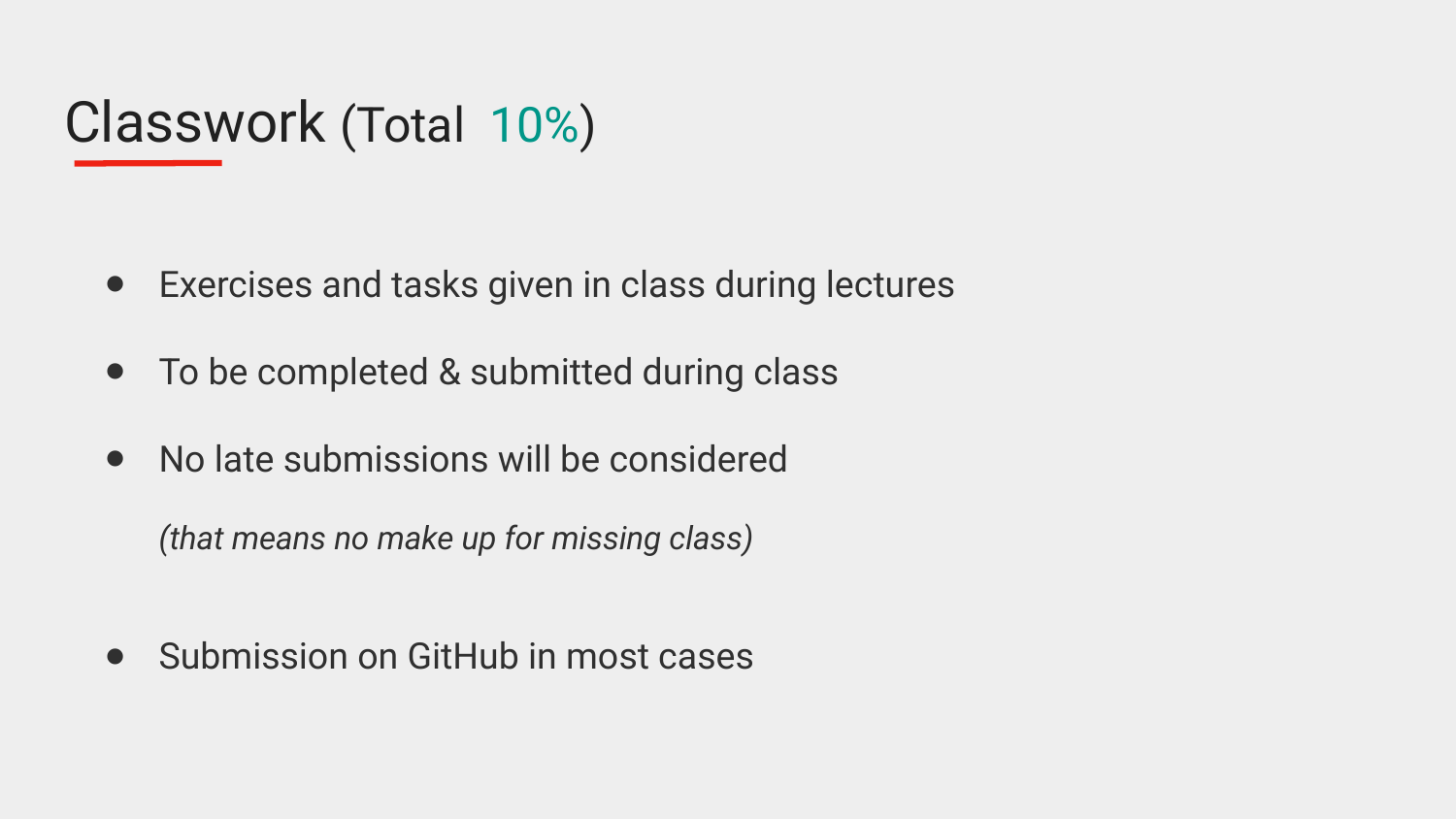

# Classwork (Total  10%)
Exercises and tasks given in class during lectures
To be completed & submitted during class
No late submissions will be considered
(that means no make up for missing class)
Submission on GitHub in most cases